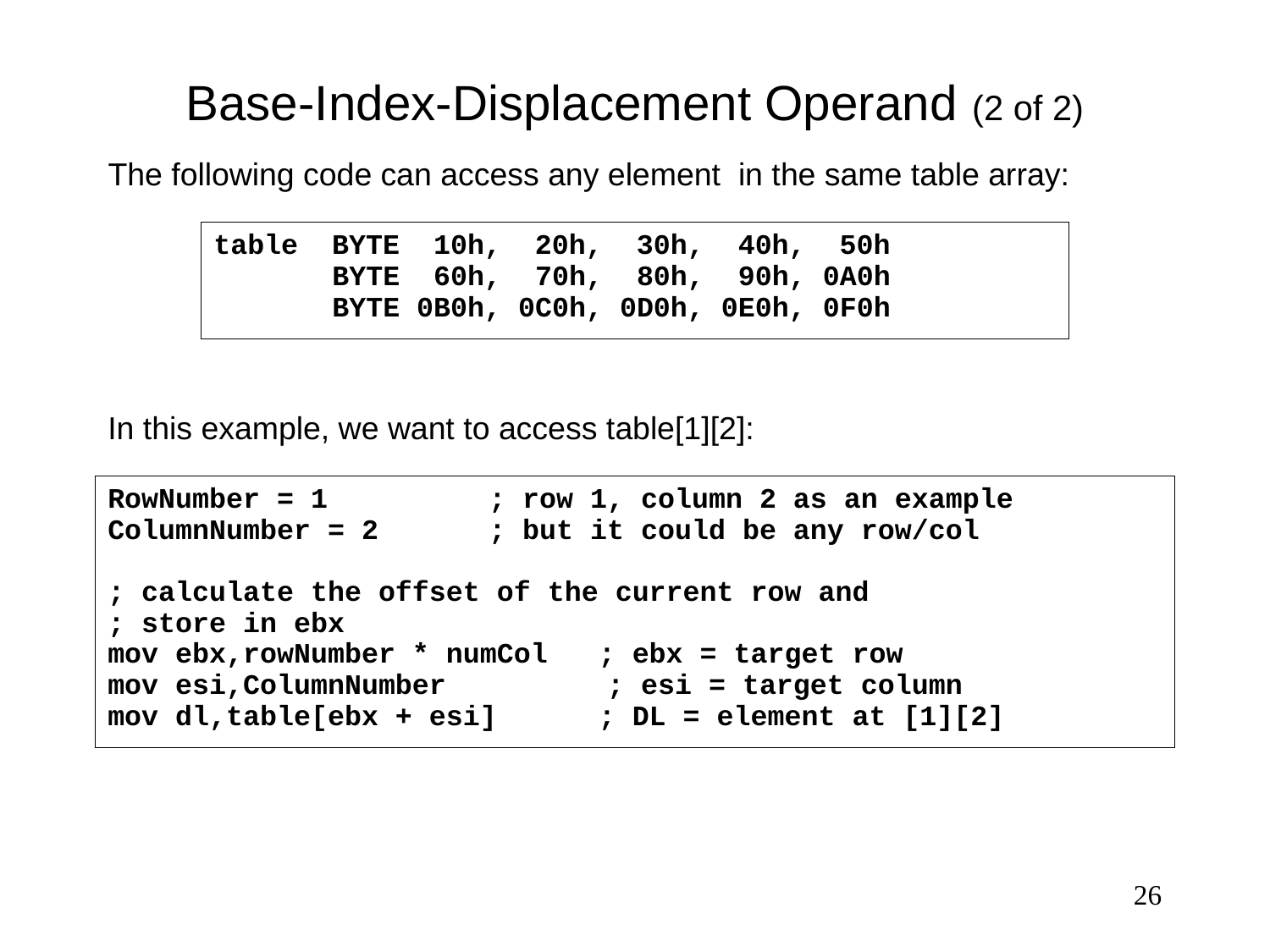

# Base-Index-Displacement Operand (2 of 2)
The following code can access any element  in the same table array:
table  BYTE  10h,  20h,  30h,  40h,  50h
       BYTE  60h,  70h,  80h,  90h, 0A0h
       BYTE 0B0h, 0C0h, 0D0h, 0E0h, 0F0h
In this example, we want to access table[1][2]:
RowNumber = 1		; row 1, column 2 as an example
ColumnNumber = 2	; but it could be any row/col

; calculate the offset of the current row and
; store in ebx
mov ebx,rowNumber * numCol   ; ebx = target row
mov esi,ColumnNumber	       ; esi = target column
mov dl,table[ebx + esi]      ; DL = element at [1][2]
26